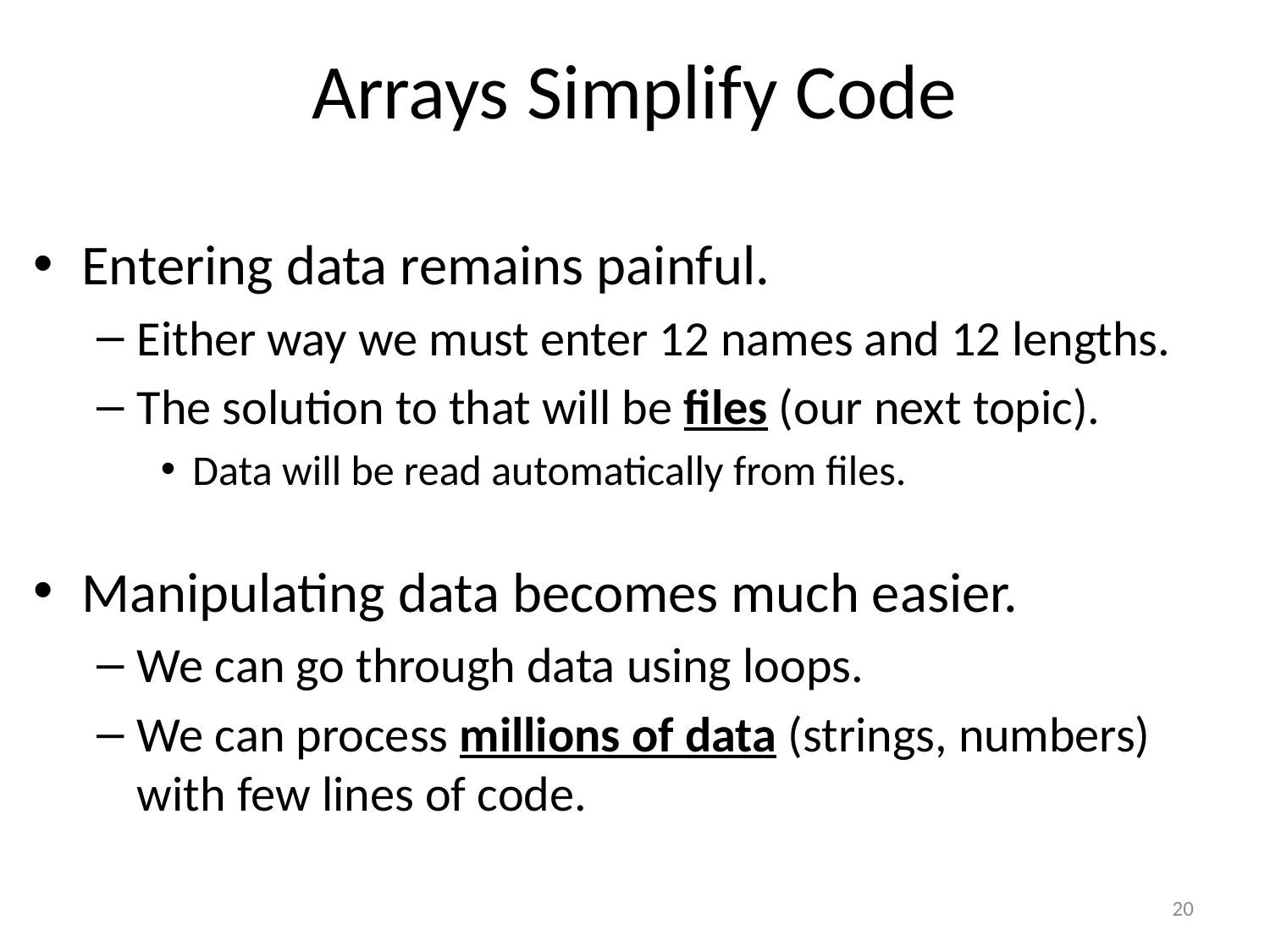

# Arrays Simplify Code
Entering data remains painful.
Either way we must enter 12 names and 12 lengths.
The solution to that will be files (our next topic).
Data will be read automatically from files.
Manipulating data becomes much easier.
We can go through data using loops.
We can process millions of data (strings, numbers) with few lines of code.
20